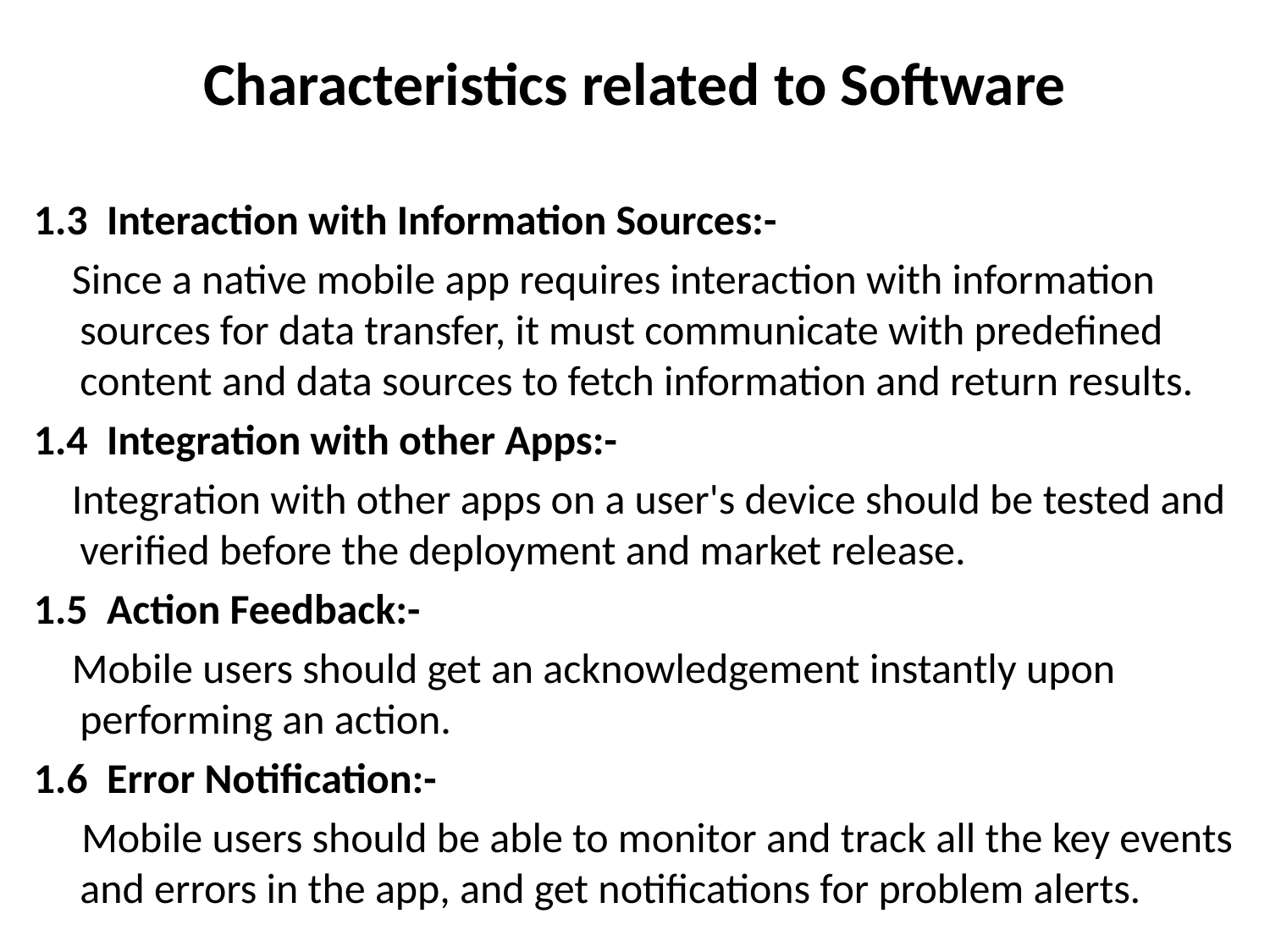

# Characteristics related to Software

1.3  Interaction with Information Sources:-
    Since a native mobile app requires interaction with information sources for data transfer, it must communicate with predefined content and data sources to fetch information and return results.
1.4  Integration with other Apps:-
    Integration with other apps on a user's device should be tested and verified before the deployment and market release.
1.5  Action Feedback:-
    Mobile users should get an acknowledgement instantly upon performing an action.
1.6  Error Notification:-
     Mobile users should be able to monitor and track all the key events and errors in the app, and get notifications for problem alerts.